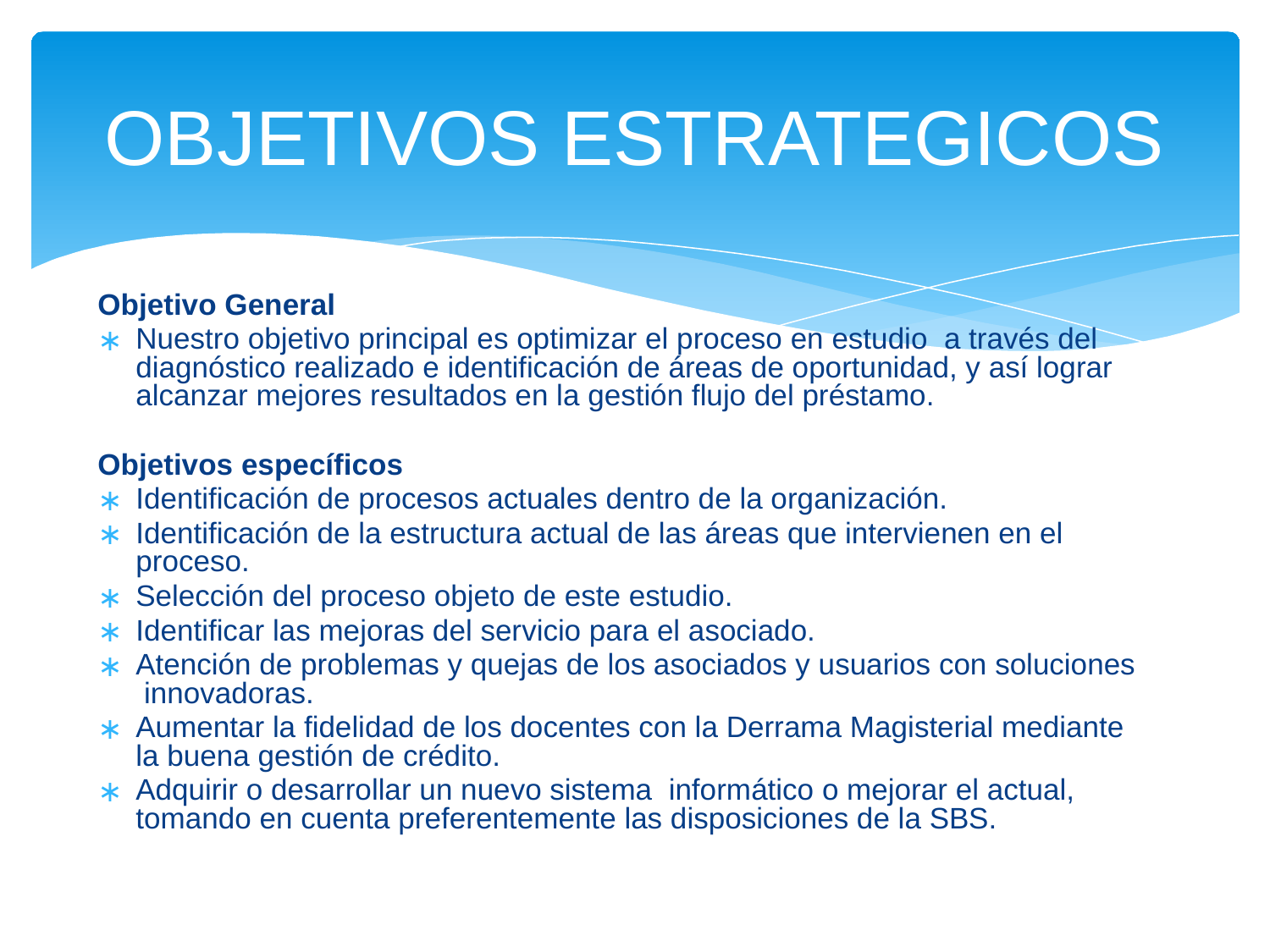

# OBJETIVOS ESTRATEGICOS
Objetivo General
Nuestro objetivo principal es optimizar el proceso en estudio  a través del diagnóstico realizado e identificación de áreas de oportunidad, y así lograr alcanzar mejores resultados en la gestión flujo del préstamo.

Objetivos específicos
Identificación de procesos actuales dentro de la organización.
Identificación de la estructura actual de las áreas que intervienen en el proceso.
Selección del proceso objeto de este estudio.
Identificar las mejoras del servicio para el asociado.
Atención de problemas y quejas de los asociados y usuarios con soluciones  innovadoras.
Aumentar la fidelidad de los docentes con la Derrama Magisterial mediante la buena gestión de crédito.
Adquirir o desarrollar un nuevo sistema  informático o mejorar el actual, tomando en cuenta preferentemente las disposiciones de la SBS.